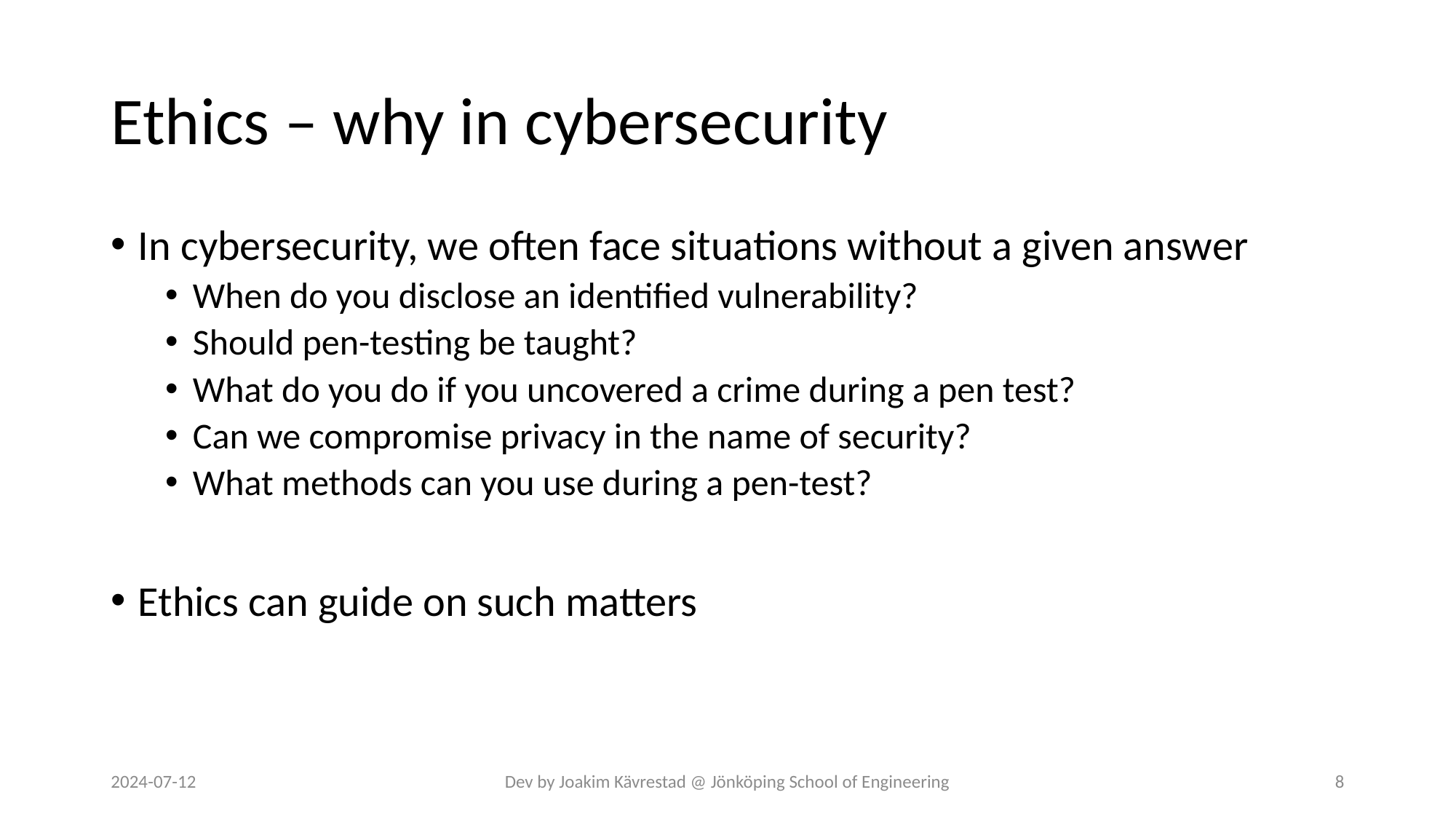

# Ethics – why in cybersecurity
In cybersecurity, we often face situations without a given answer
When do you disclose an identified vulnerability?
Should pen-testing be taught?
What do you do if you uncovered a crime during a pen test?
Can we compromise privacy in the name of security?
What methods can you use during a pen-test?

Ethics can guide on such matters

2024-07-12
Dev by Joakim Kävrestad @ Jönköping School of Engineering
8